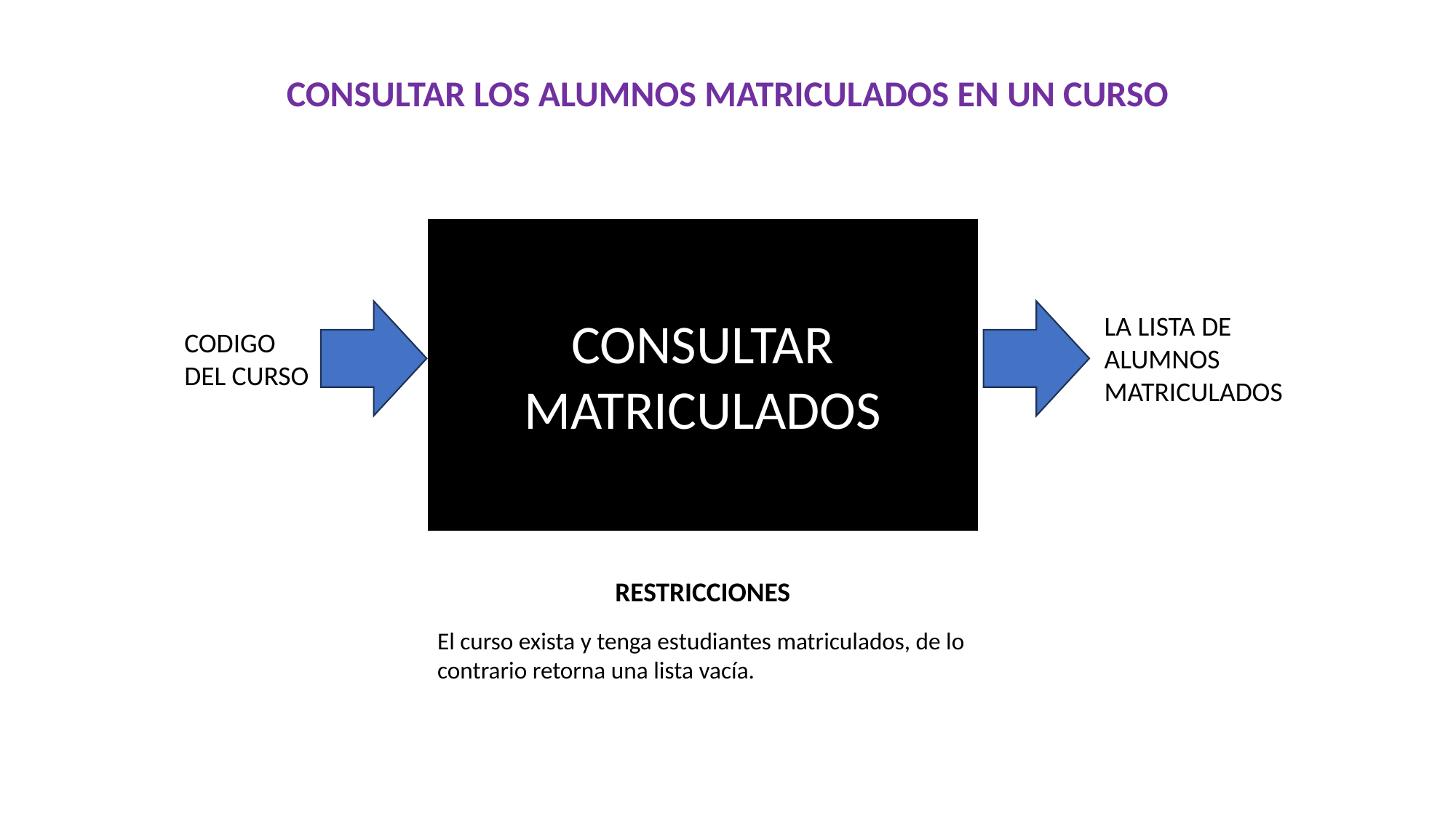

CONSULTAR LOS ALUMNOS MATRICULADOS EN UN CURSO
CONSULTAR MATRICULADOS

LA LISTA DE ALUMNOS MATRICULADOS
CODIGO
DEL CURSO
RESTRICCIONES
El curso exista y tenga estudiantes matriculados, de lo contrario retorna una lista vacía.